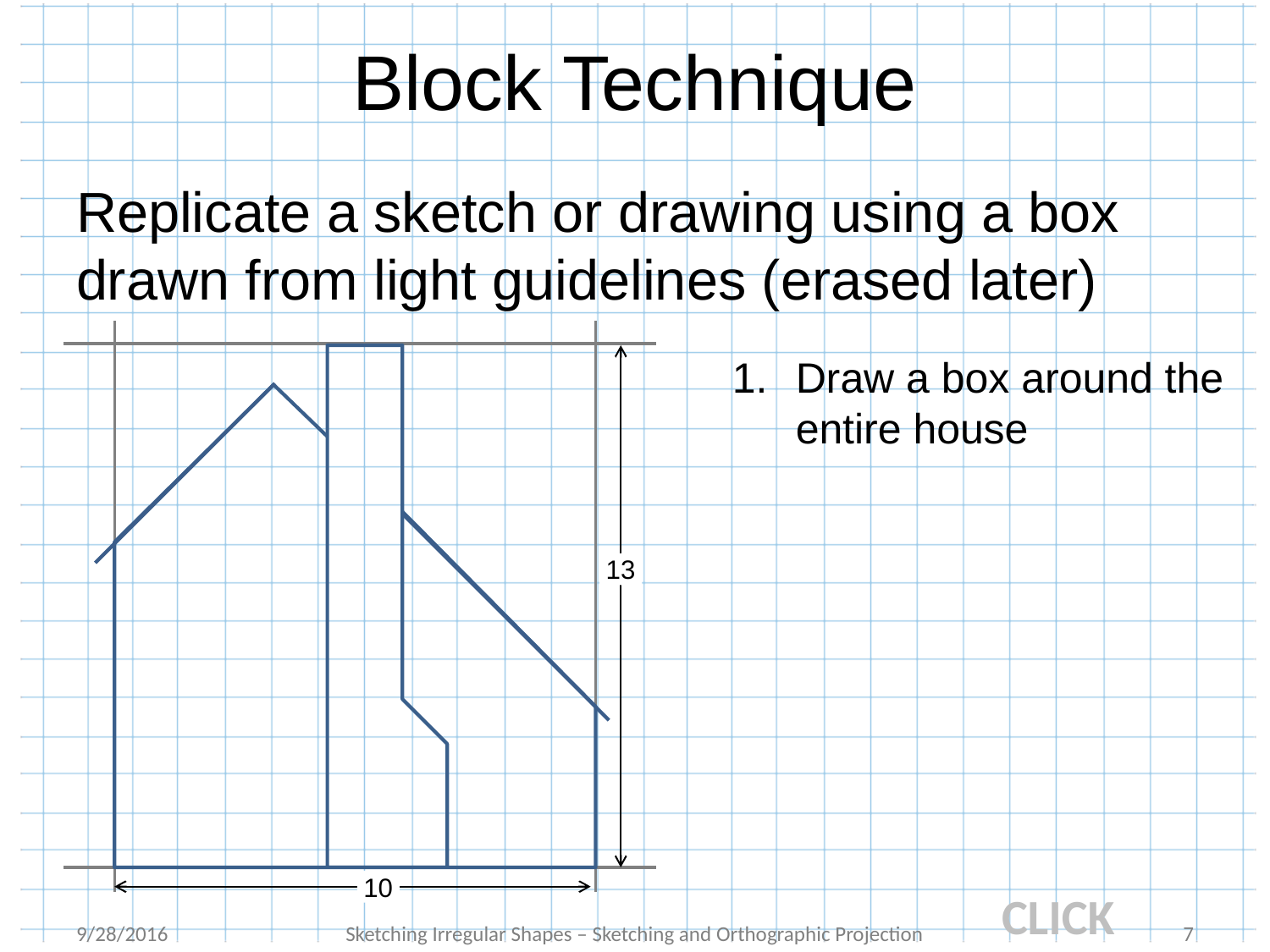

# Block Technique
Replicate a sketch or drawing using a box drawn from light guidelines (erased later)
Draw a box around the entire house

13
10
CLICK
9/28/2016
Sketching Irregular Shapes – Sketching and Orthographic Projection
7